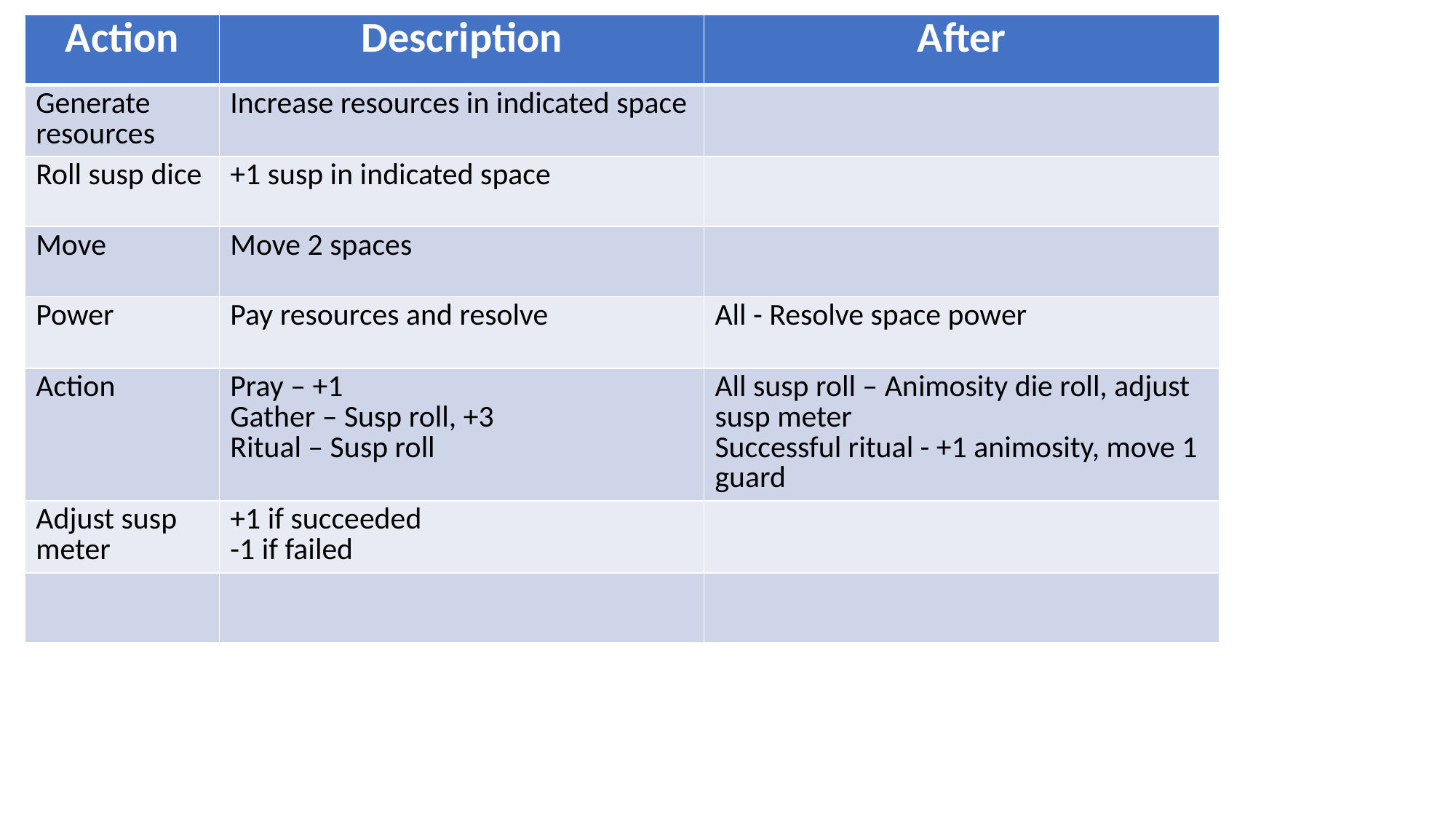

| Action | Description | After |
| --- | --- | --- |
| Generate resources | Increase resources in indicated space |  |
| Roll susp dice | +1 susp in indicated space |  |
| Move | Move 2 spaces |  |
| Power | Pay resources and resolve | All - Resolve space power |
| Action | Pray – +1 Gather – Susp roll, +3 Ritual – Susp roll | All susp roll – Animosity die roll, adjust susp meter Successful ritual - +1 animosity, move 1 guard |
| Adjust susp meter | +1 if succeeded -1 if failed |  |
|  |  |  |